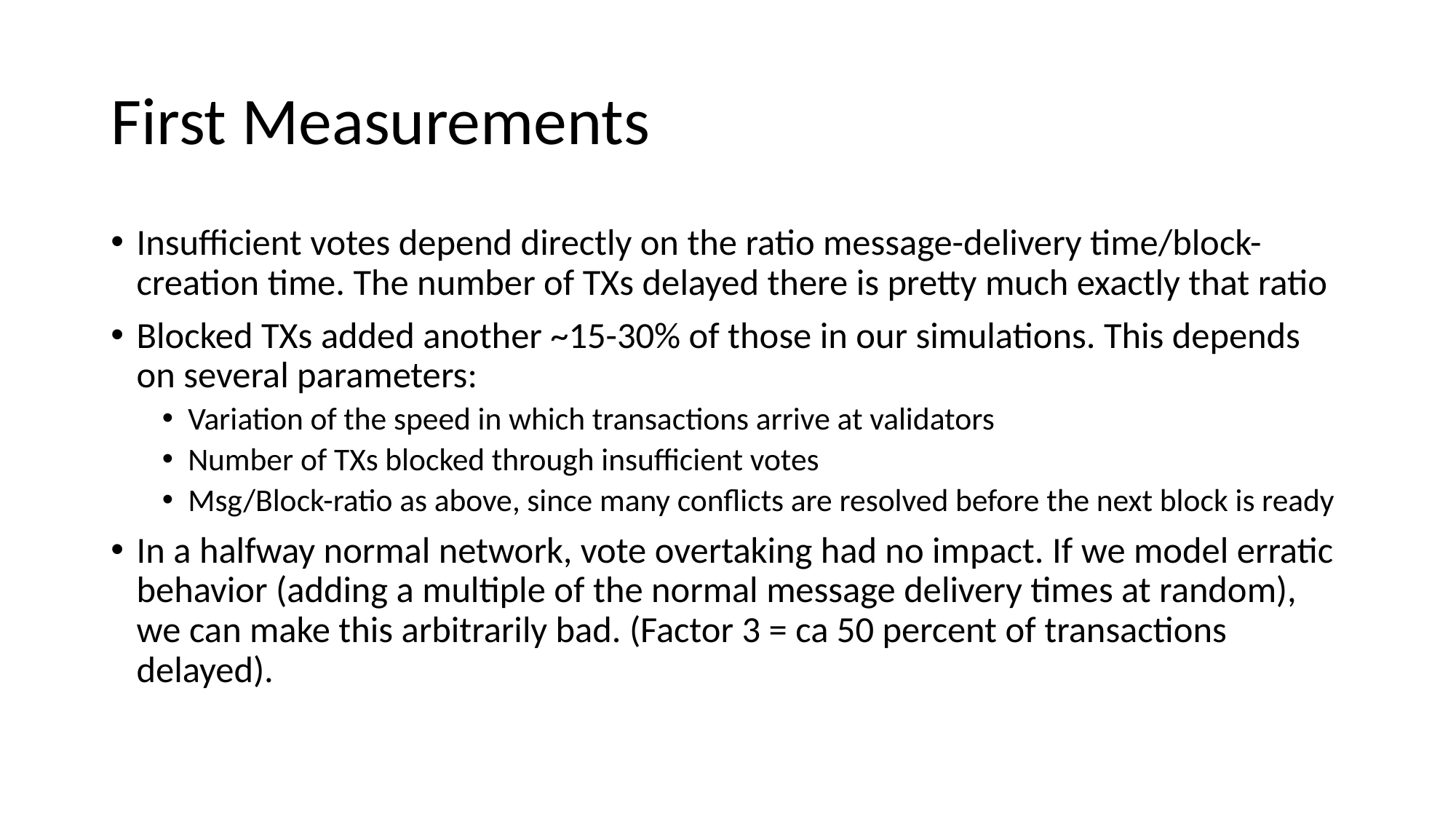

# First Measurements
Insufficient votes depend directly on the ratio message-delivery time/block-creation time. The number of TXs delayed there is pretty much exactly that ratio
Blocked TXs added another ~15-30% of those in our simulations. This depends on several parameters:
Variation of the speed in which transactions arrive at validators
Number of TXs blocked through insufficient votes
Msg/Block-ratio as above, since many conflicts are resolved before the next block is ready
In a halfway normal network, vote overtaking had no impact. If we model erratic behavior (adding a multiple of the normal message delivery times at random), we can make this arbitrarily bad. (Factor 3 = ca 50 percent of transactions delayed).